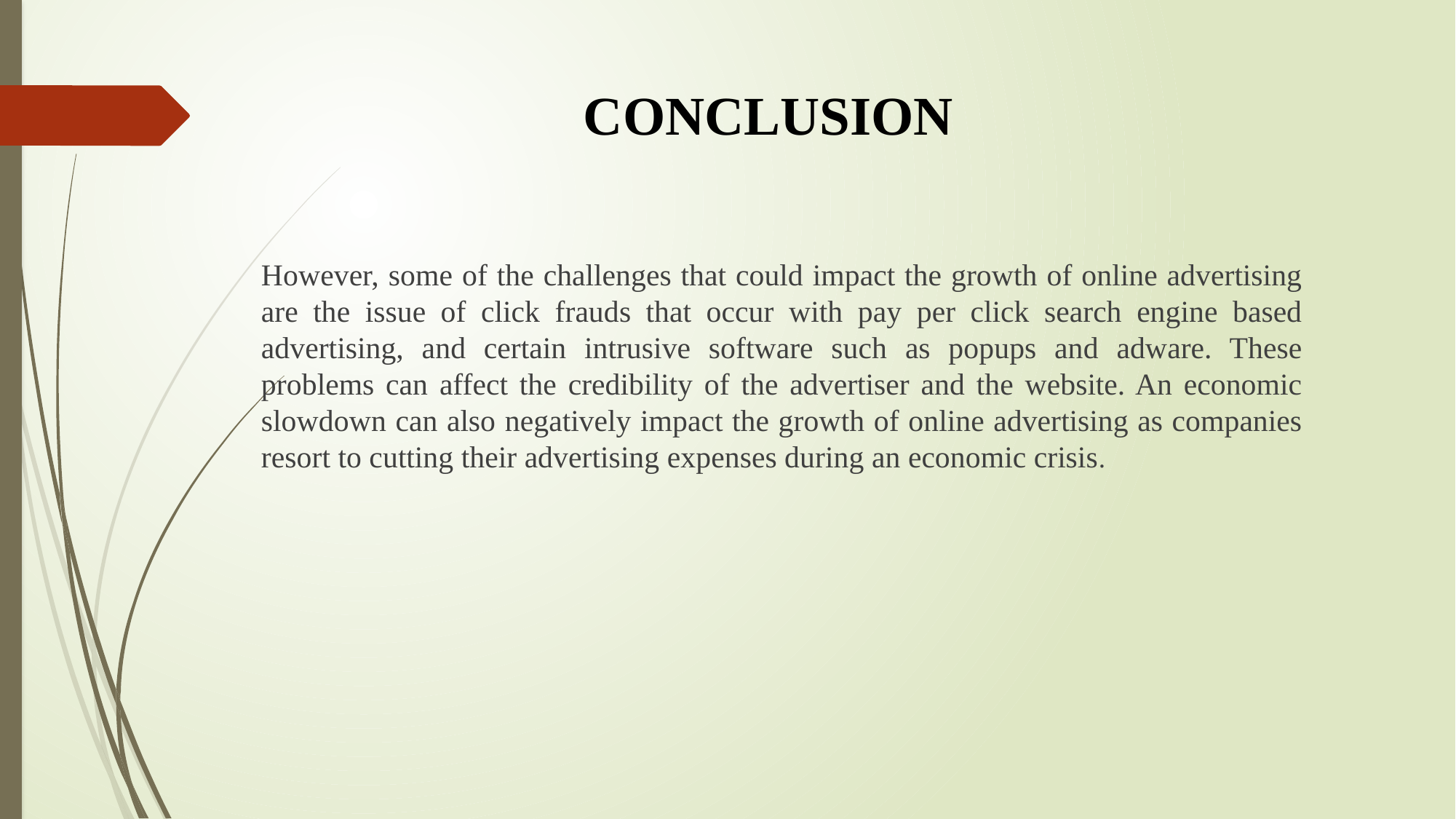

# CONCLUSION
However, some of the challenges that could impact the growth of online advertising are the issue of click frauds that occur with pay per click search engine based advertising, and certain intrusive software such as popups and adware. These problems can affect the credibility of the advertiser and the website. An economic slowdown can also negatively impact the growth of online advertising as companies resort to cutting their advertising expenses during an economic crisis.